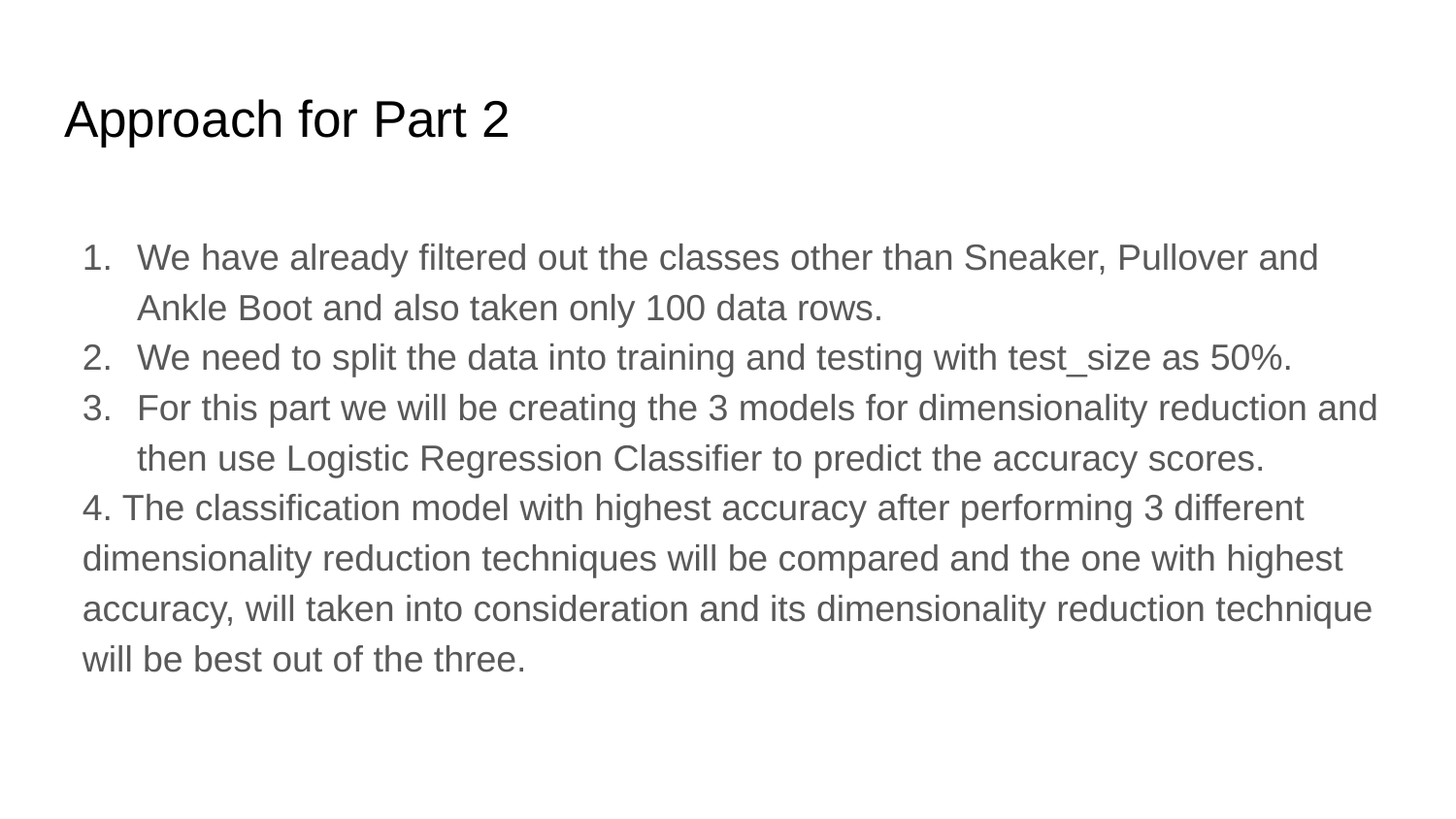

# Approach for Part 2
We have already filtered out the classes other than Sneaker, Pullover and Ankle Boot and also taken only 100 data rows.
We need to split the data into training and testing with test_size as 50%.
For this part we will be creating the 3 models for dimensionality reduction and then use Logistic Regression Classifier to predict the accuracy scores.
4. The classification model with highest accuracy after performing 3 different dimensionality reduction techniques will be compared and the one with highest accuracy, will taken into consideration and its dimensionality reduction technique will be best out of the three.